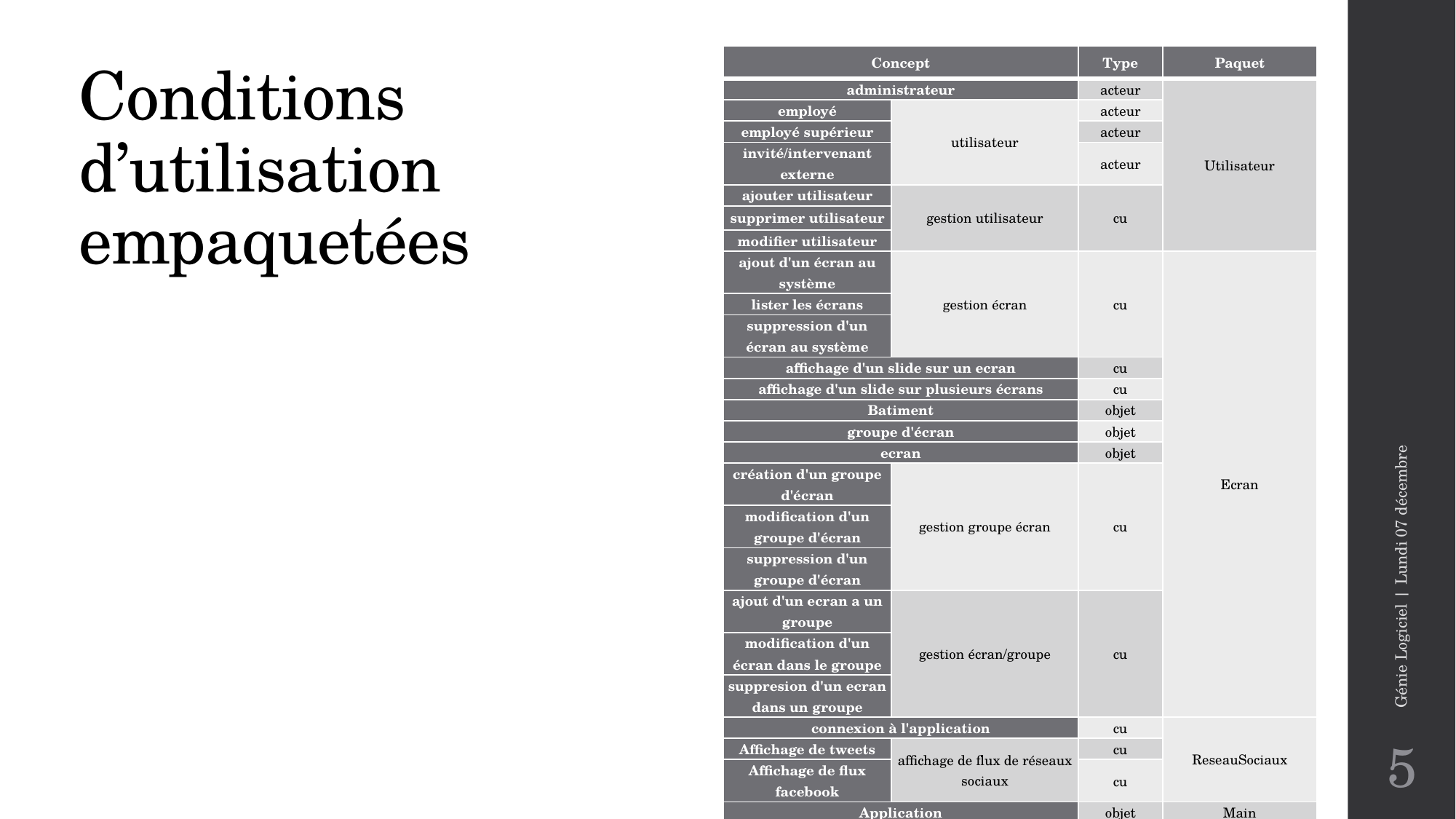

# Conditions d’utilisation empaquetées
| Concept |  | Type | Paquet |
| --- | --- | --- | --- |
| administrateur |  | acteur | Utilisateur |
| employé | utilisateur | acteur |  |
| employé supérieur |  | acteur |  |
| invité/intervenant externe |  | acteur |  |
| ajouter utilisateur | gestion utilisateur | cu |  |
| supprimer utilisateur |  |  |  |
| modifier utilisateur |  |  |  |
| ajout d'un écran au système | gestion écran | cu | Ecran |
| lister les écrans |  |  |  |
| suppression d'un écran au système |  |  |  |
| affichage d'un slide sur un ecran |  | cu |  |
| affichage d'un slide sur plusieurs écrans |  | cu |  |
| Batiment |  | objet |  |
| groupe d'écran |  | objet |  |
| ecran |  | objet |  |
| création d'un groupe d'écran | gestion groupe écran | cu |  |
| modification d'un groupe d'écran |  |  |  |
| suppression d'un groupe d'écran |  |  |  |
| ajout d'un ecran a un groupe | gestion écran/groupe | cu |  |
| modification d'un écran dans le groupe |  |  |  |
| suppresion d'un ecran dans un groupe |  |  |  |
| connexion à l'application |  | cu | ReseauSociaux |
| Affichage de tweets | affichage de flux de réseaux sociaux | cu |  |
| Affichage de flux facebook |  | cu |  |
| Application |  | objet | Main |
| Projection |  | objet | Projection |
| ProjectionMultiple |  | objet |  |
| Annotation de slideshow |  | cu |  |
| Scinder l'écran en deux |  | cu |  |
| Gérer l'affiche d'un slideshow sur l'écran |  | cu |  |
Génie Logiciel | Lundi 07 décembre
5